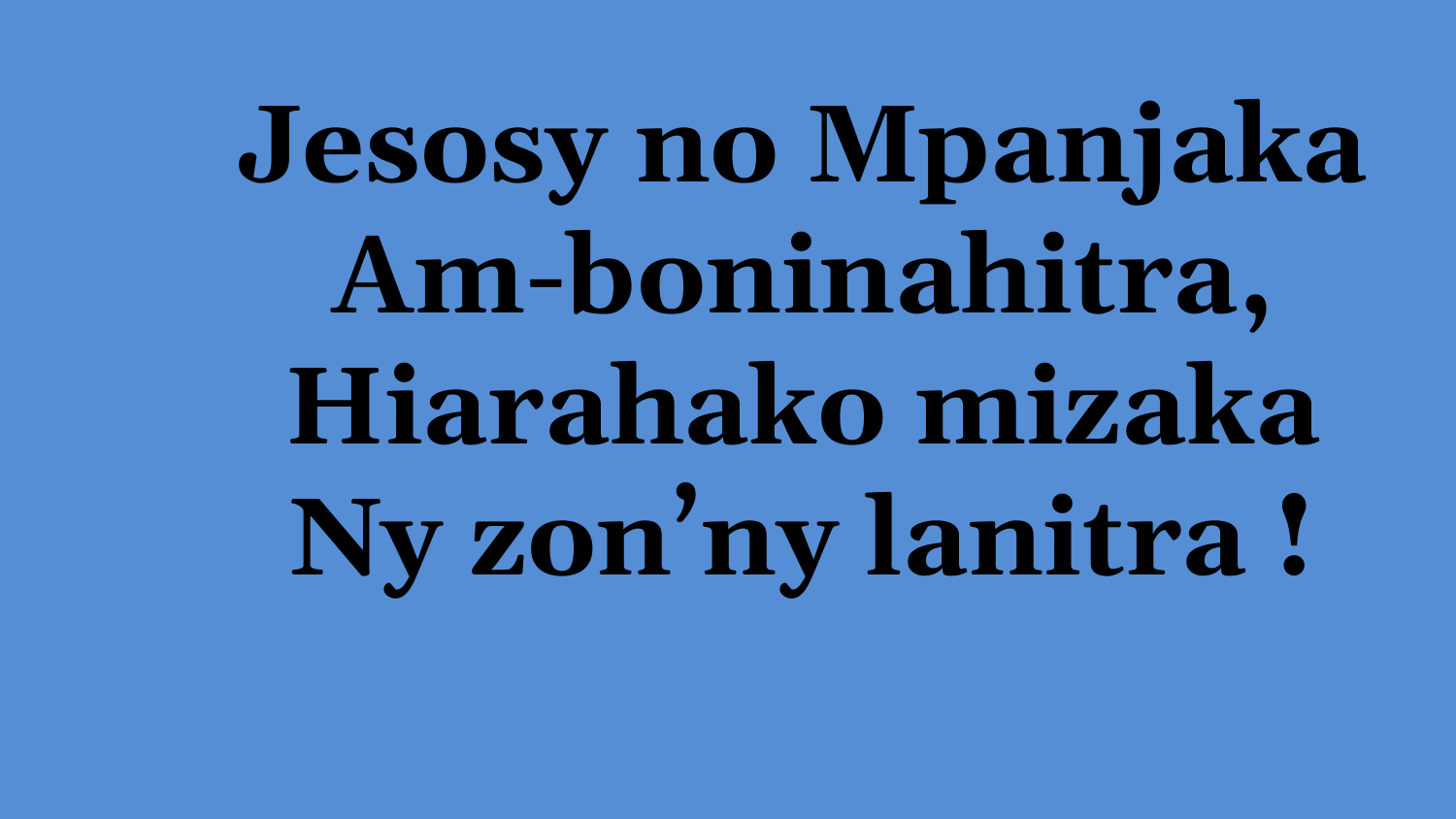

# Jesosy no Mpanjaka Am-boninahitra, Hiarahako mizaka Ny zon’ny lanitra !